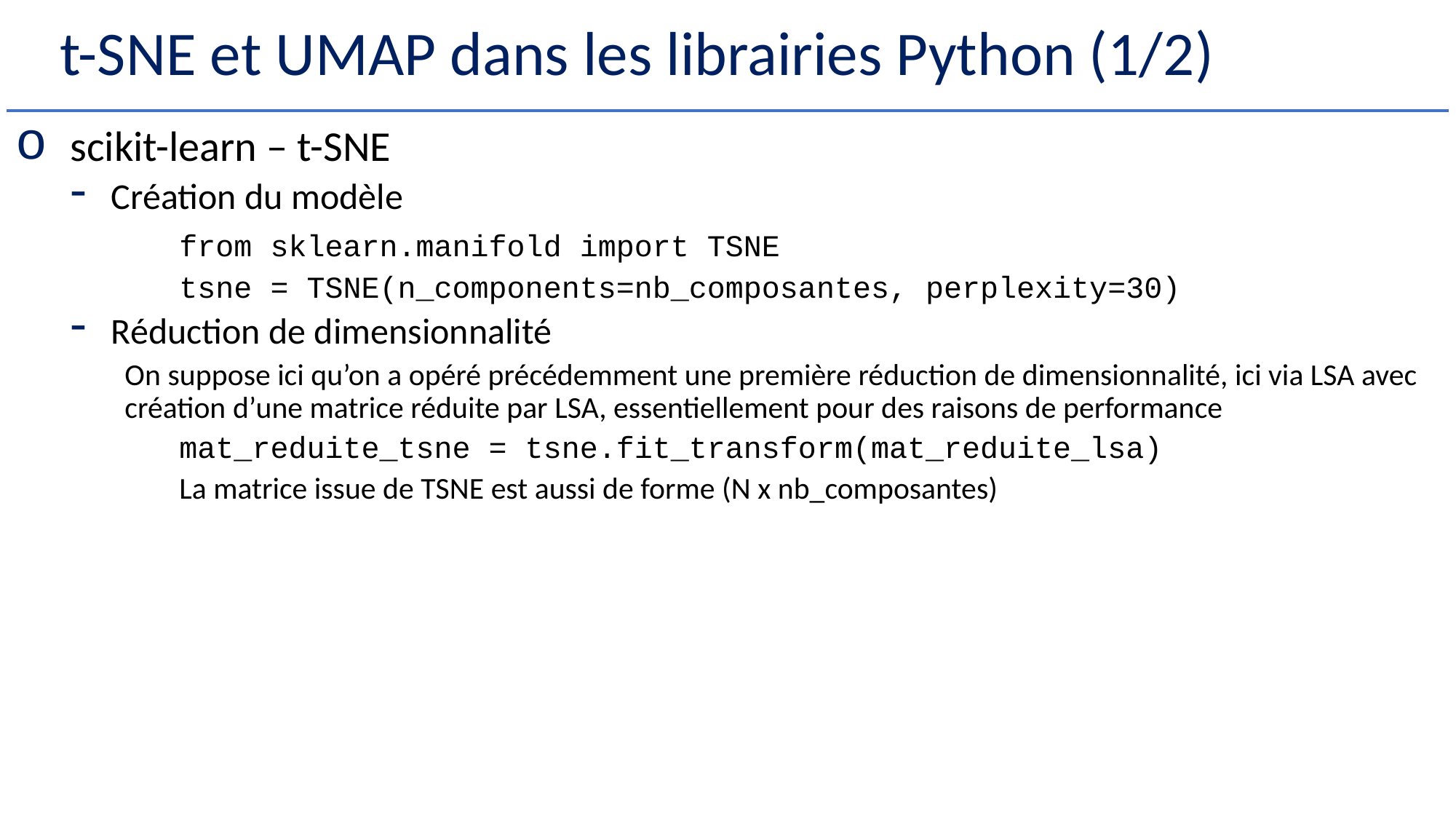

# t-SNE et UMAP dans les librairies Python (1/2)
scikit-learn – t-SNE
Création du modèle
	from sklearn.manifold import TSNE
	tsne = TSNE(n_components=nb_composantes, perplexity=30)
Réduction de dimensionnalité
On suppose ici qu’on a opéré précédemment une première réduction de dimensionnalité, ici via LSA avec création d’une matrice réduite par LSA, essentiellement pour des raisons de performance
	mat_reduite_tsne = tsne.fit_transform(mat_reduite_lsa)
	La matrice issue de TSNE est aussi de forme (N x nb_composantes)